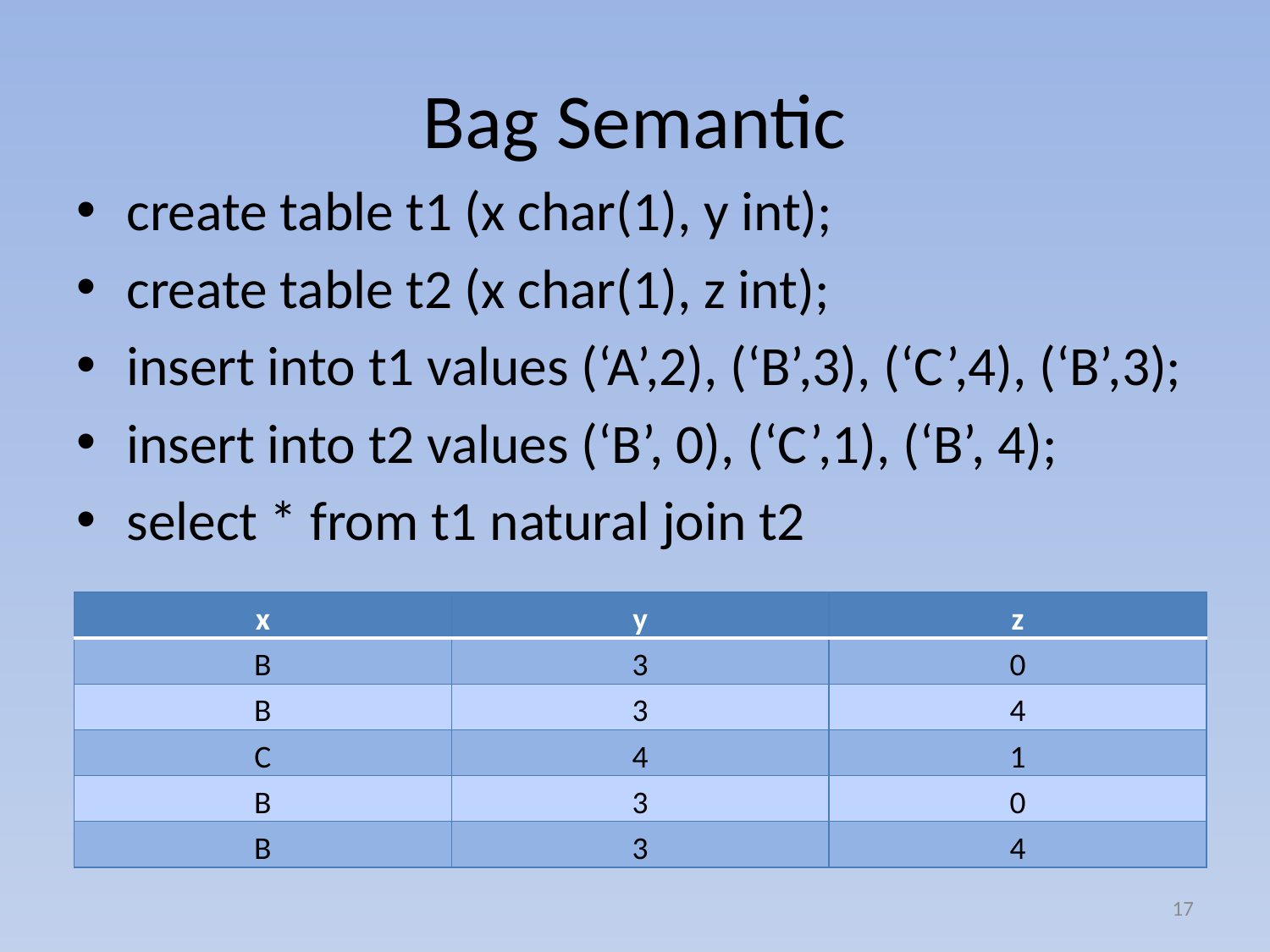

# Bag Semantic
create table t1 (x char(1), y int);
create table t2 (x char(1), z int);
insert into t1 values (‘A’,2), (‘B’,3), (‘C’,4), (‘B’,3);
insert into t2 values (‘B’, 0), (‘C’,1), (‘B’, 4);
select * from t1 natural join t2
| x | y | z |
| --- | --- | --- |
| B | 3 | 0 |
| B | 3 | 4 |
| C | 4 | 1 |
| B | 3 | 0 |
| B | 3 | 4 |
17